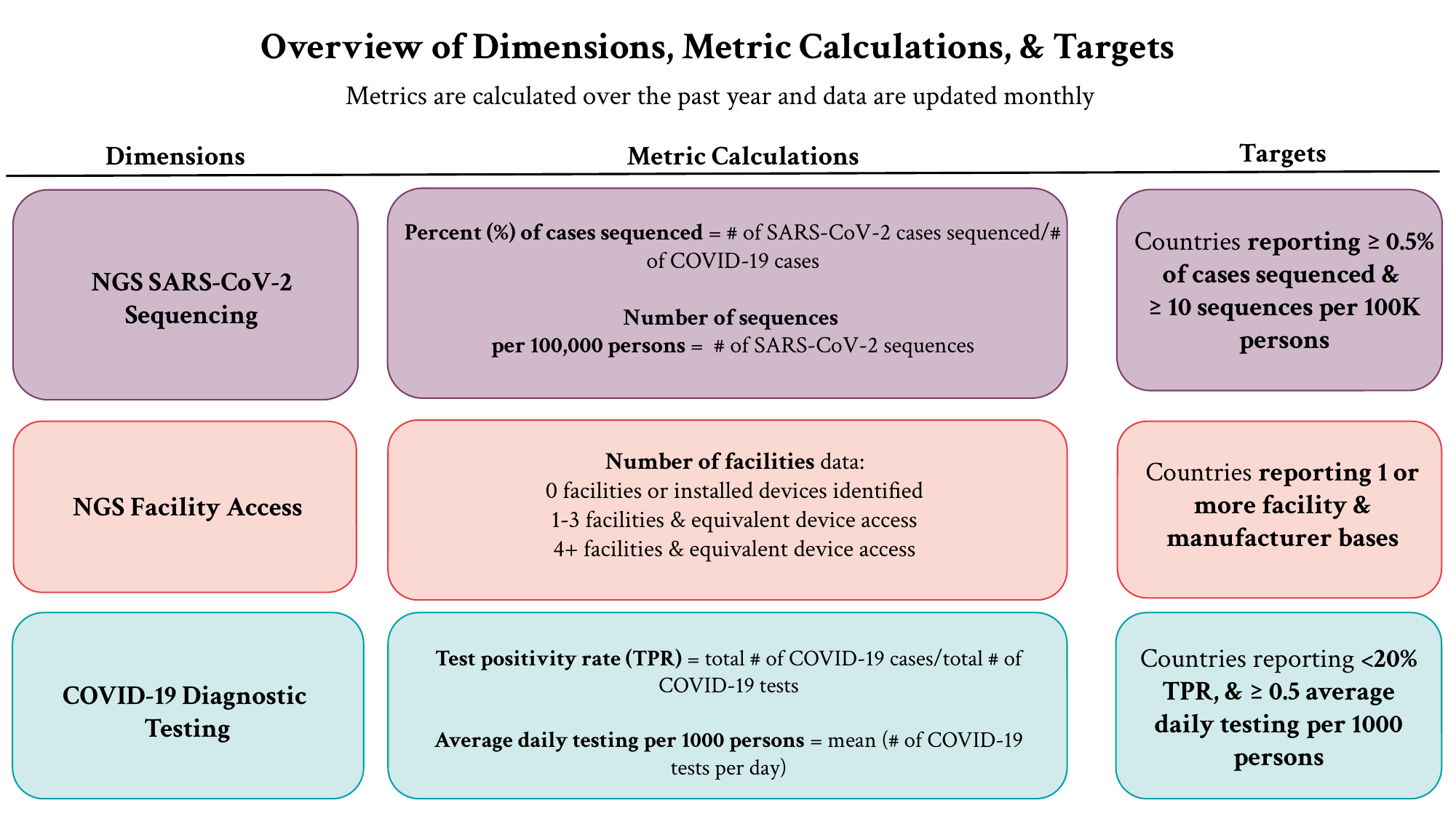

Overview of Dimensions, Metric Calculations, & Targets
Metrics are calculated over the past year and data are updated monthly
Targets
Dimensions
Metric Calculations

Countries reporting ≥ 0.5% of cases sequenced &
≥ 10 sequences per 100K persons

Percent (%) of cases sequenced = # of SARS-CoV-2 cases sequenced/# of COVID-19 cases

Number of sequences
per 100,000 persons =  # of SARS-CoV-2 sequences
NGS SARS-CoV-2 Sequencing

Number of facilities data:
0 facilities or installed devices identified
1-3 facilities & equivalent device access
4+ facilities & equivalent device access

Countries reporting 1 or more facility & manufacturer bases
NGS Facility Access

Countries reporting <20% TPR, & ≥ 0.5 average daily testing per 1000 persons
Test positivity rate (TPR) = total # of COVID-19 cases/total # of COVID-19 tests

Average daily testing per 1000 persons = mean (# of COVID-19 tests per day)
COVID-19 Diagnostic
Testing